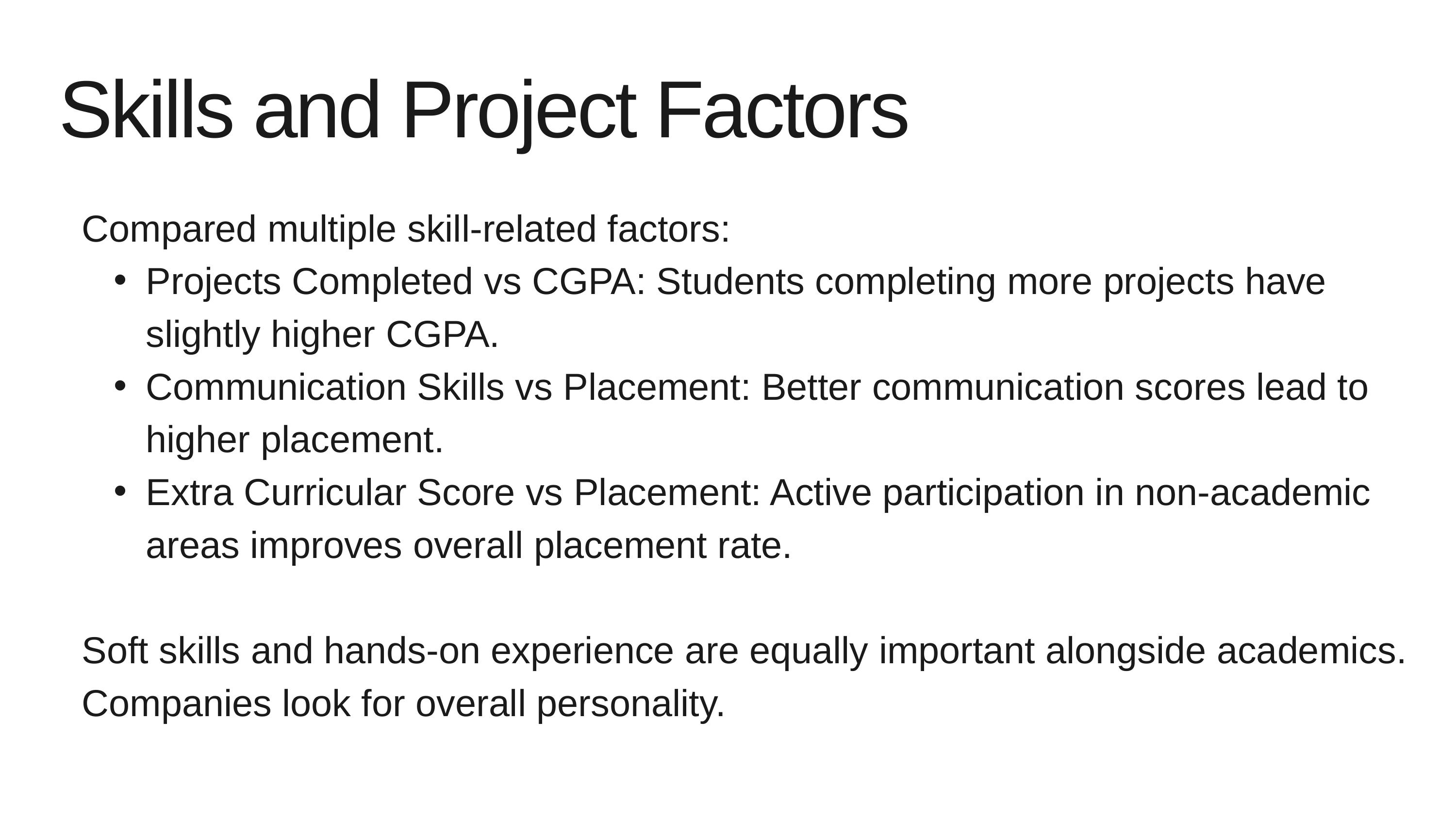

Skills and Project Factors
Compared multiple skill-related factors:
Projects Completed vs CGPA: Students completing more projects have slightly higher CGPA.
Communication Skills vs Placement: Better communication scores lead to higher placement.
Extra Curricular Score vs Placement: Active participation in non-academic areas improves overall placement rate.

Soft skills and hands-on experience are equally important alongside academics. Companies look for overall personality.